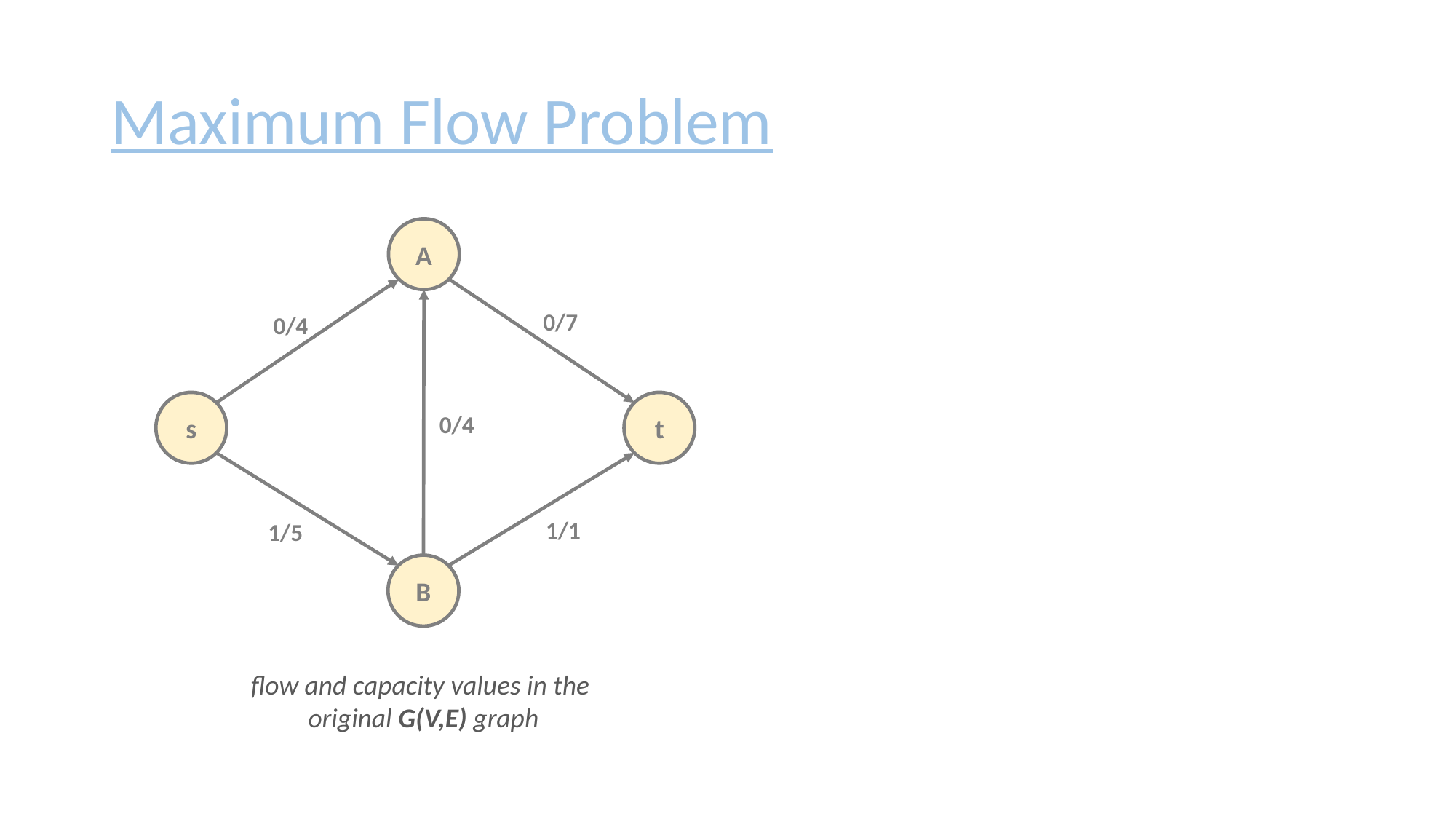

# Maximum Flow Problem
A
0/7
0/4
s
t
0/4
1/1
1/5
B
flow and capacity values in the
original G(V,E) graph